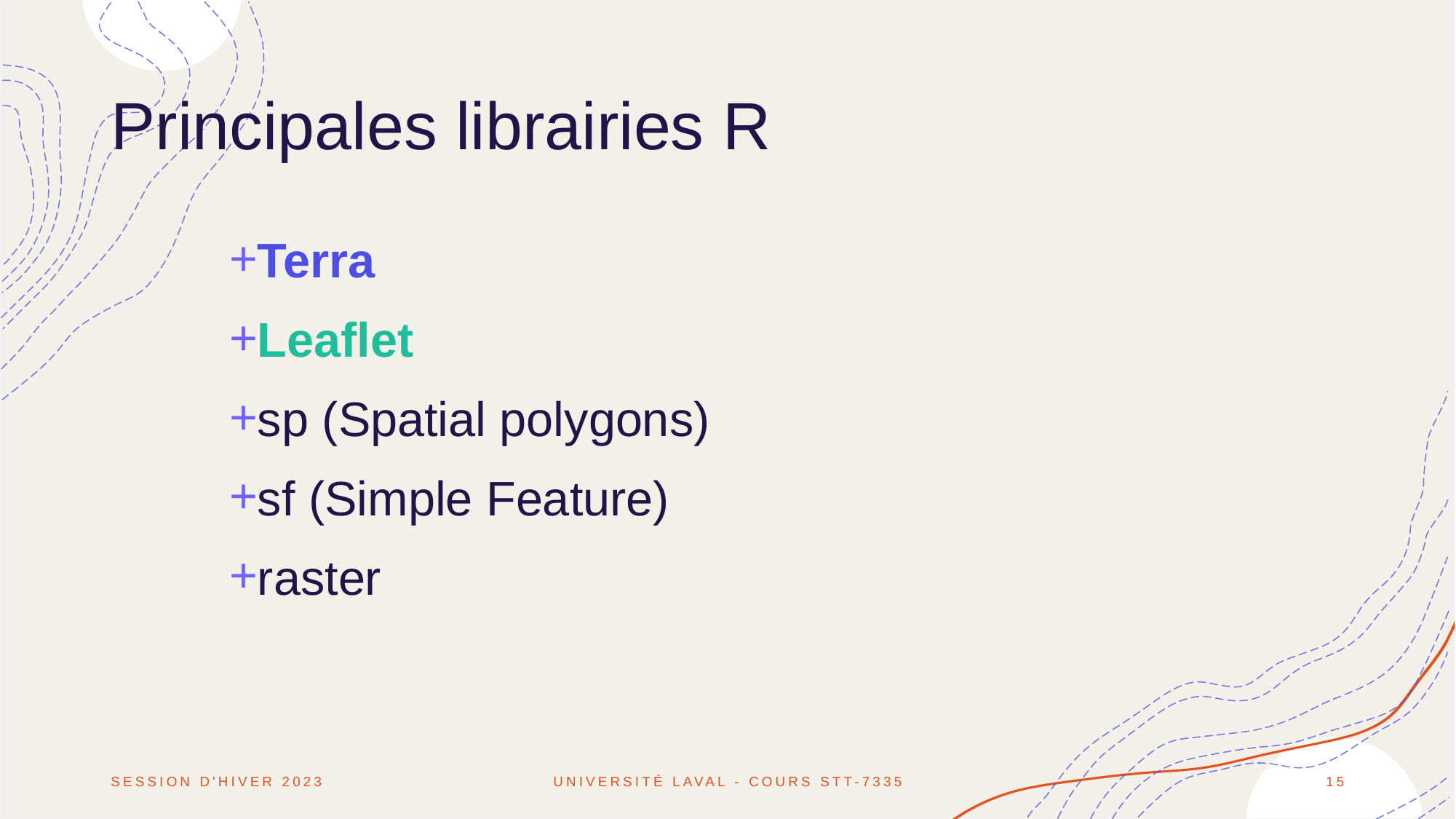

# Principales librairies R
Terra
Leaflet
sp (Spatial polygons)
sf (Simple Feature)
raster
Session d'hiver 2023
Université Laval - Cours STT-7335
15